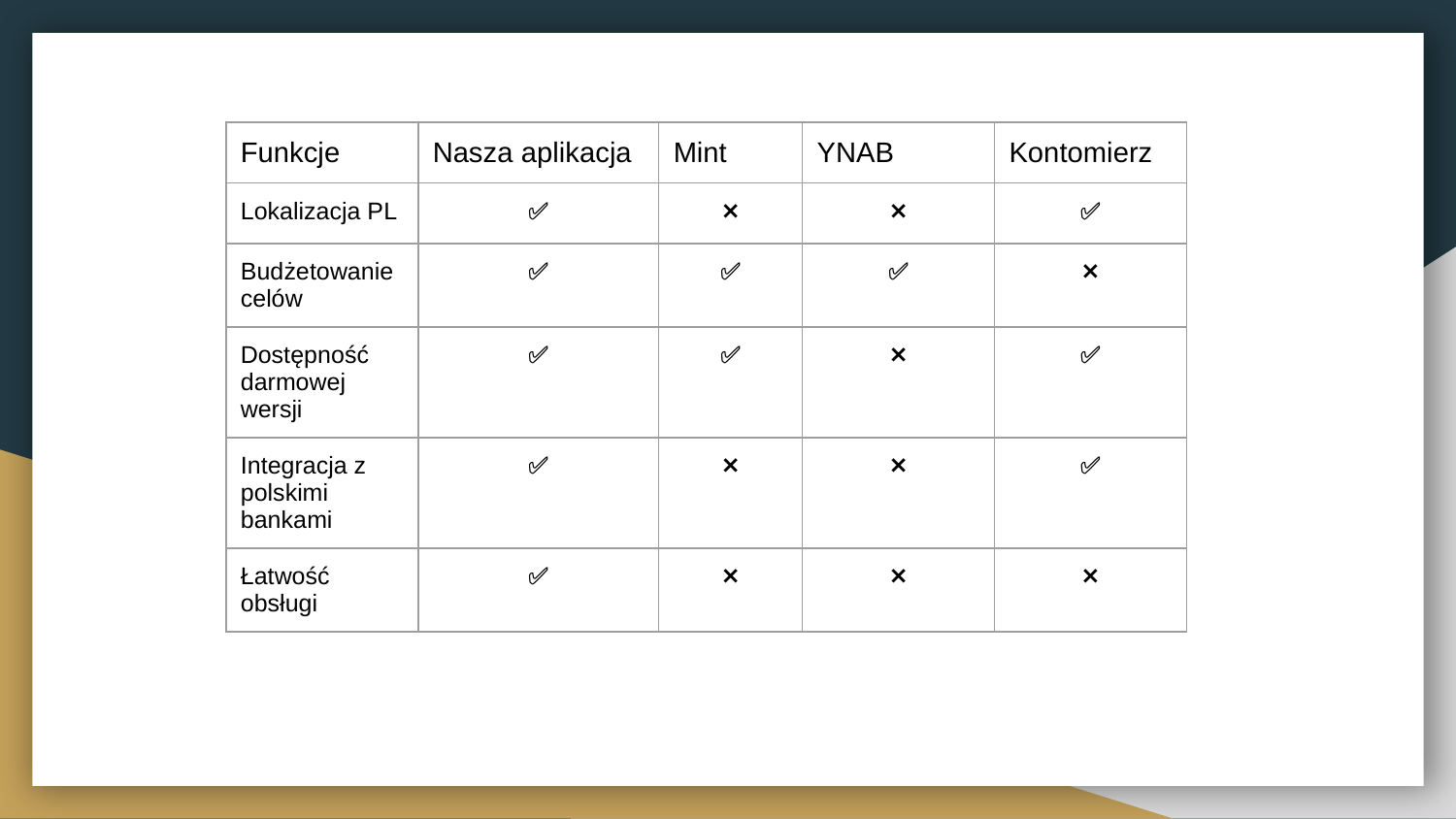

| Funkcje | Nasza aplikacja | Mint | YNAB | Kontomierz |
| --- | --- | --- | --- | --- |
| Lokalizacja PL | ✅ | ❌ | ❌ | ✅ |
| Budżetowanie celów | ✅ | ✅ | ✅ | ❌ |
| Dostępność darmowej wersji | ✅ | ✅ | ❌ | ✅ |
| Integracja z polskimi bankami | ✅ | ❌ | ❌ | ✅ |
| Łatwość obsługi | ✅ | ❌ | ❌ | ❌ |